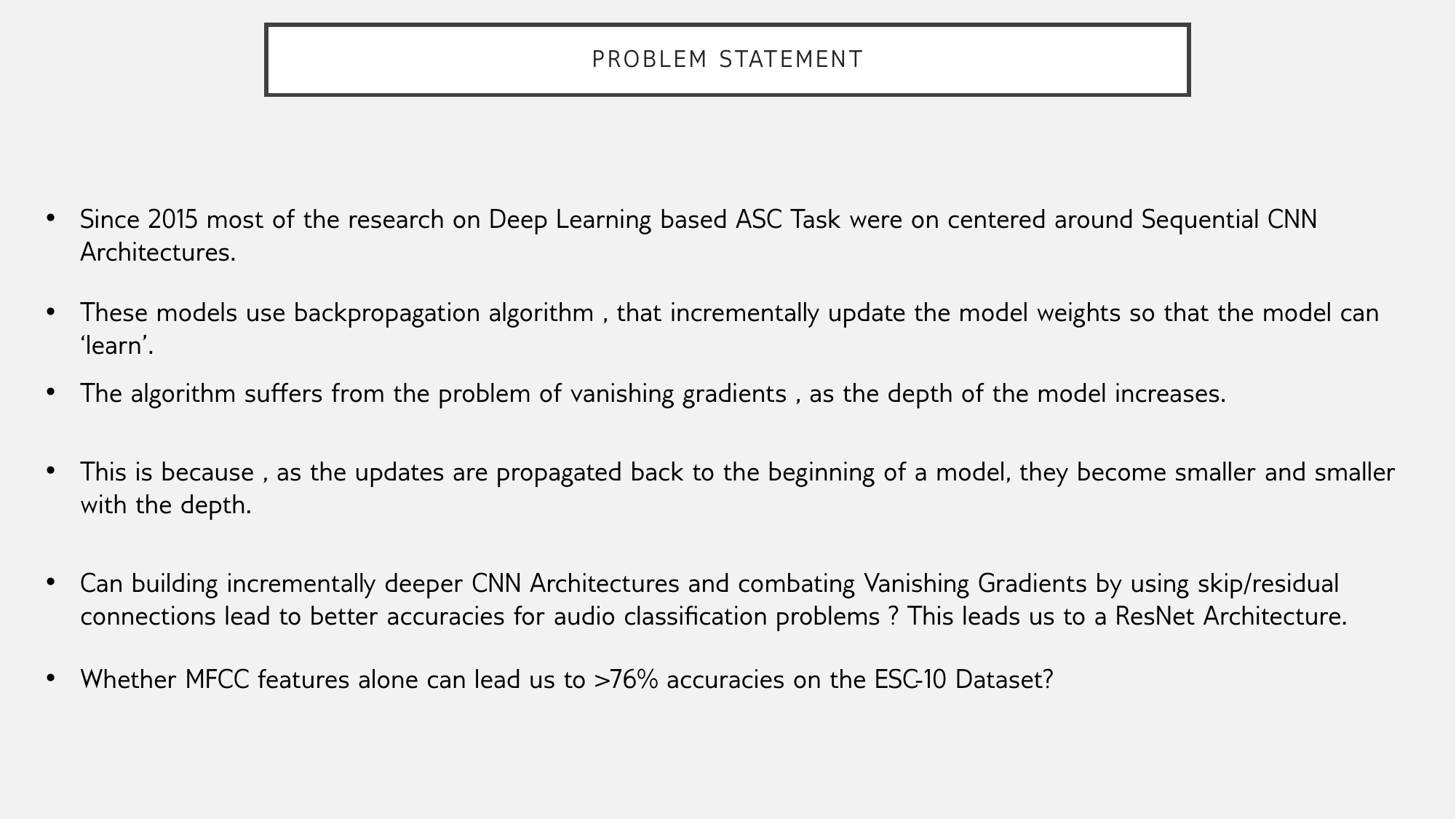

# Problem statement
Since 2015 most of the research on Deep Learning based ASC Task were on centered around Sequential CNN Architectures.
These models use backpropagation algorithm , that incrementally update the model weights so that the model can ‘learn’.
The algorithm suffers from the problem of vanishing gradients , as the depth of the model increases.
This is because , as the updates are propagated back to the beginning of a model, they become smaller and smaller with the depth.
Can building incrementally deeper CNN Architectures and combating Vanishing Gradients by using skip/residual connections lead to better accuracies for audio classification problems ? This leads us to a ResNet Architecture.
Whether MFCC features alone can lead us to >76% accuracies on the ESC-10 Dataset?